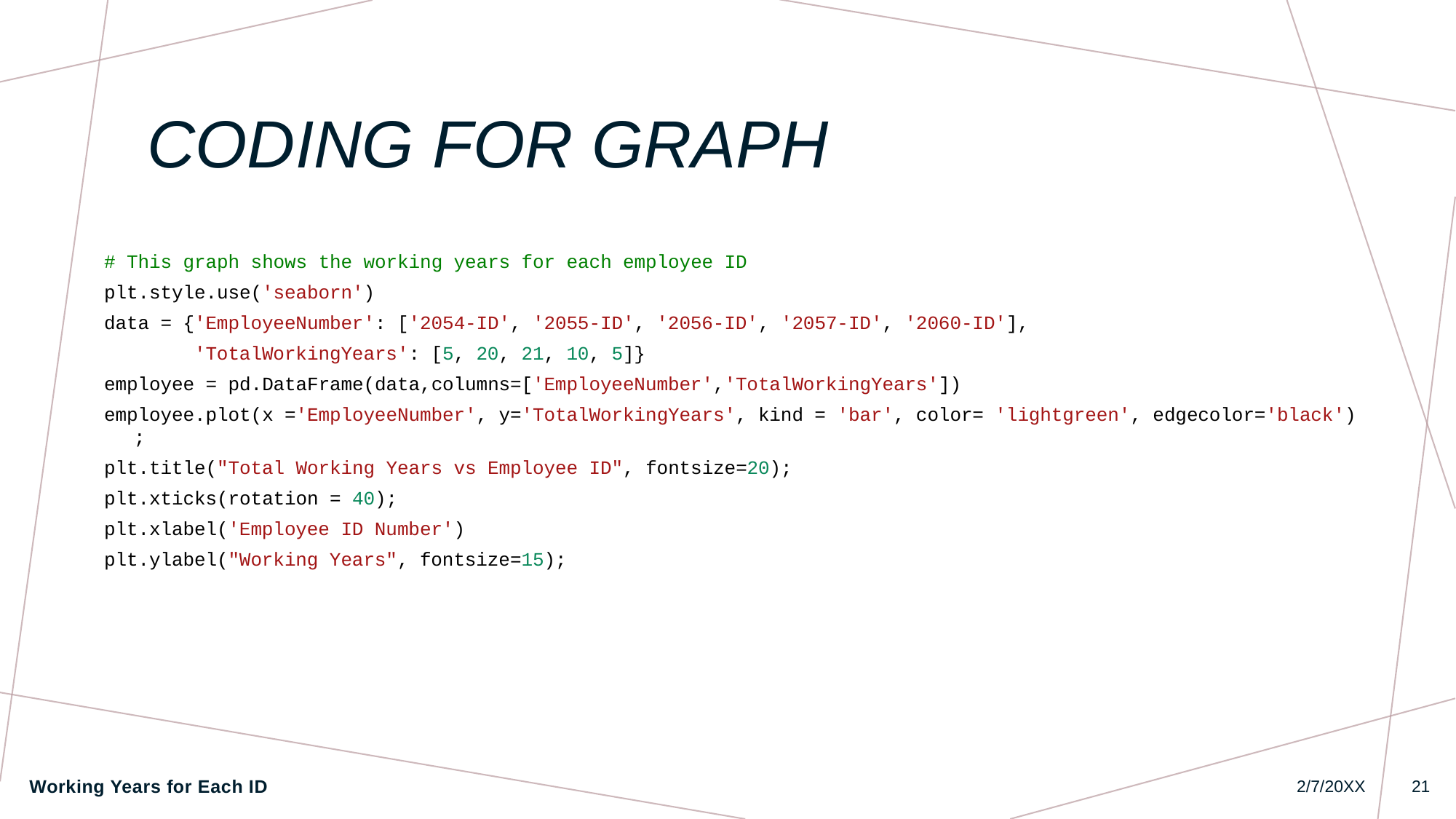

# Coding For graph
# This graph shows the working years for each employee ID
plt.style.use('seaborn')
data = {'EmployeeNumber': ['2054-ID', '2055-ID', '2056-ID', '2057-ID', '2060-ID'],
        'TotalWorkingYears': [5, 20, 21, 10, 5]}
employee = pd.DataFrame(data,columns=['EmployeeNumber','TotalWorkingYears'])
employee.plot(x ='EmployeeNumber', y='TotalWorkingYears', kind = 'bar', color= 'lightgreen', edgecolor='black');
plt.title("Total Working Years vs Employee ID", fontsize=20);
plt.xticks(rotation = 40);
plt.xlabel('Employee ID Number')
plt.ylabel("Working Years", fontsize=15);

Working Years for Each ID
2/7/20XX
21